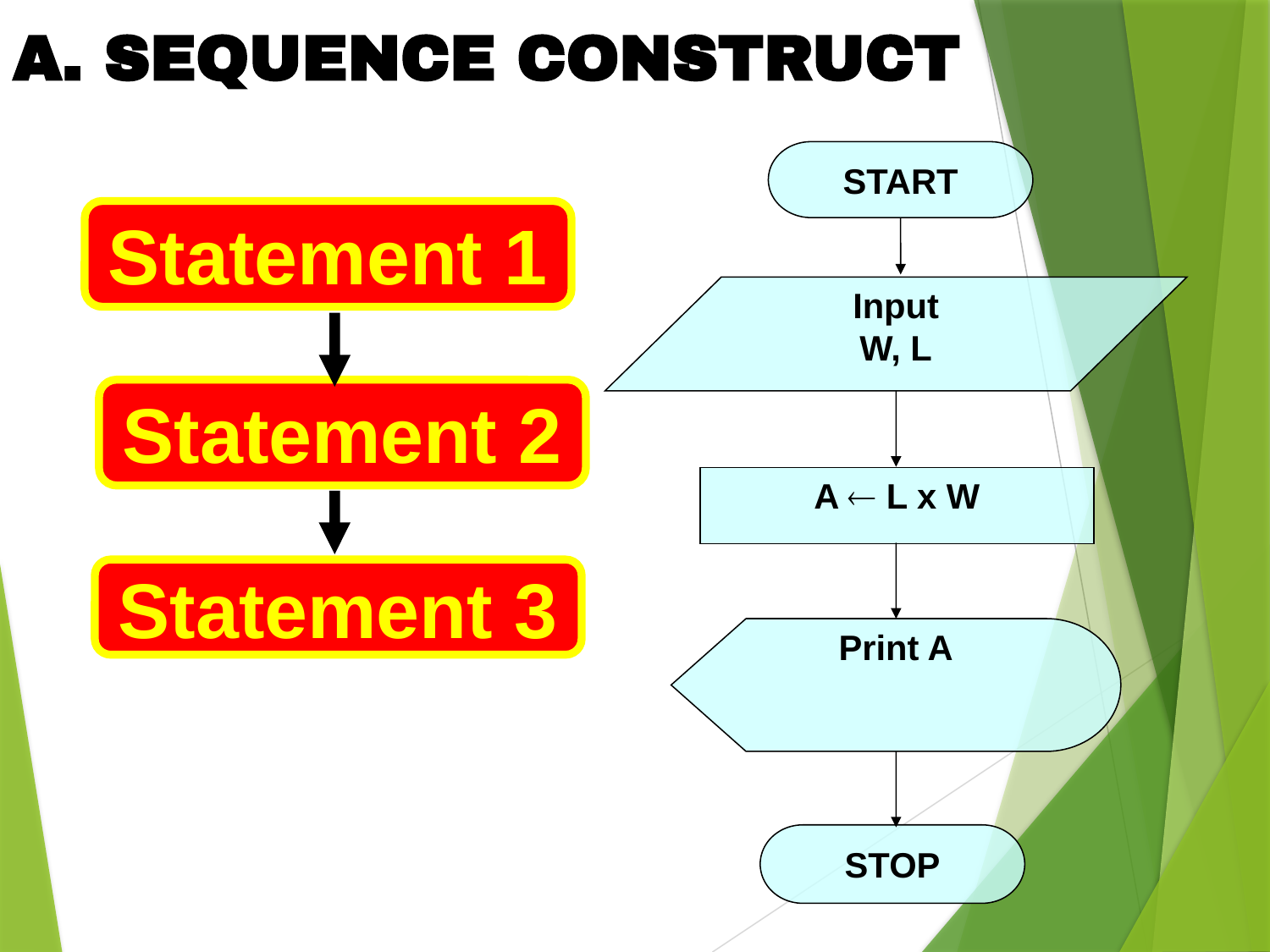

# A. SEQUENCE CONSTRUCT
START

Input
W, L

A ← L x W

Print A

STOP
Statement 1

Statement 2

Statement 3